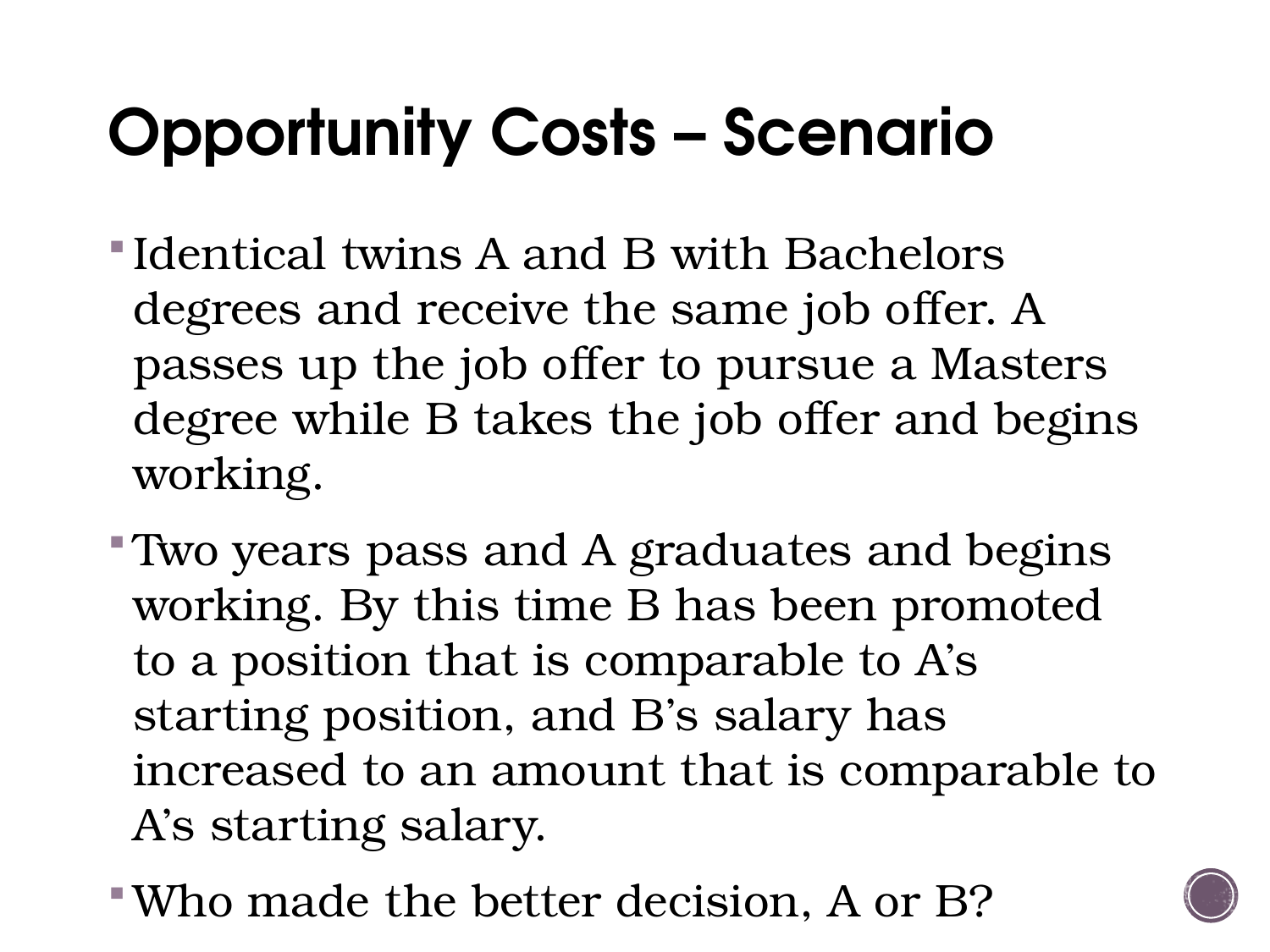

# Opportunity Costs – Scenario
Identical twins A and B with Bachelors degrees and receive the same job offer. A passes up the job offer to pursue a Masters degree while B takes the job offer and begins working.
Two years pass and A graduates and begins working. By this time B has been promoted to a position that is comparable to A’s starting position, and B’s salary has increased to an amount that is comparable to A’s starting salary.
Who made the better decision, A or B?